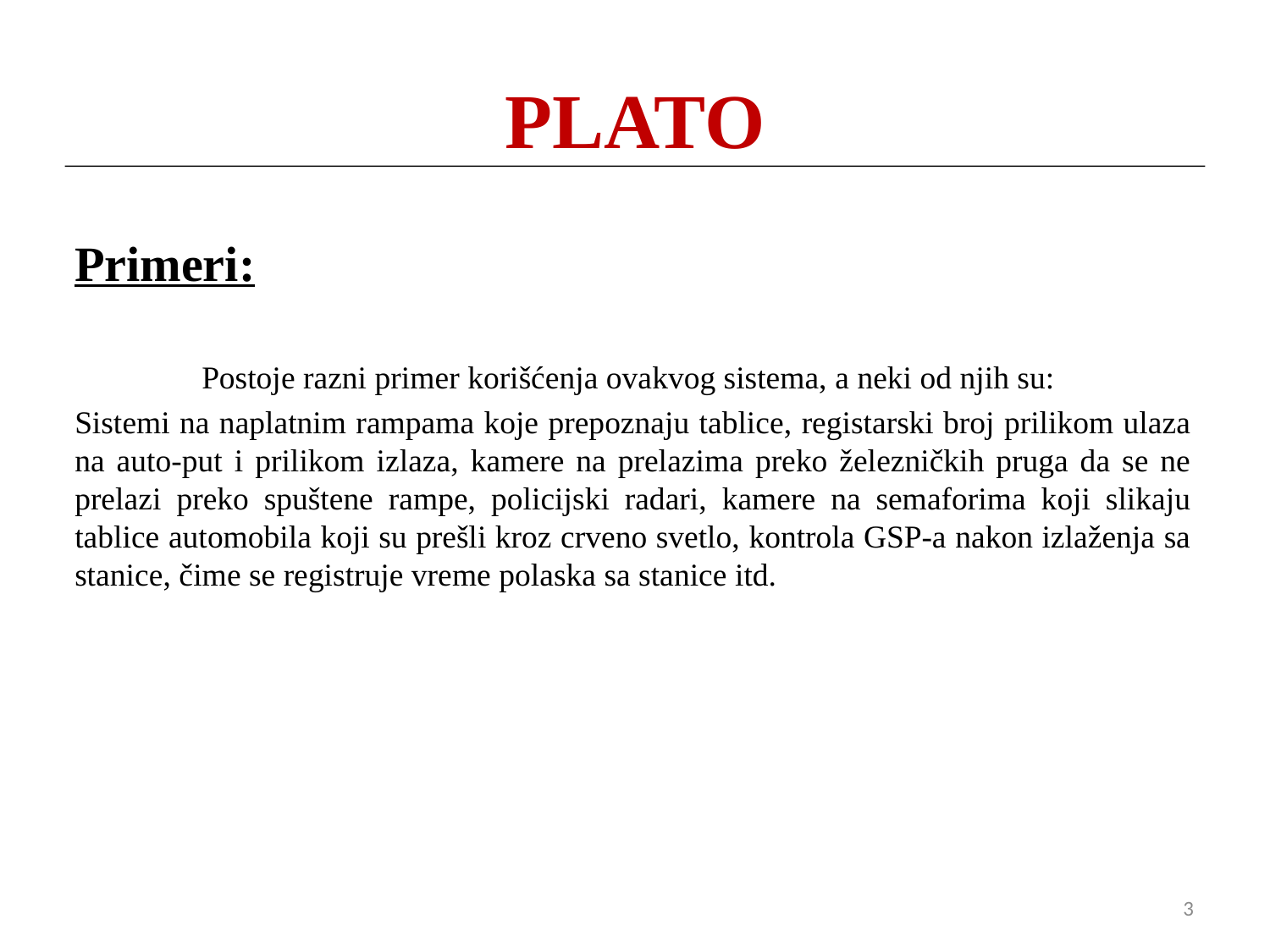

# PLATO

Primeri:

	Postoje razni primer korišćenja ovakvog sistema, a neki od njih su:
Sistemi na naplatnim rampama koje prepoznaju tablice, registarski broj prilikom ulaza na auto-put i prilikom izlaza, kamere na prelazima preko železničkih pruga da se ne prelazi preko spuštene rampe, policijski radari, kamere na semaforima koji slikaju tablice automobila koji su prešli kroz crveno svetlo, kontrola GSP-a nakon izlaženja sa stanice, čime se registruje vreme polaska sa stanice itd.

3